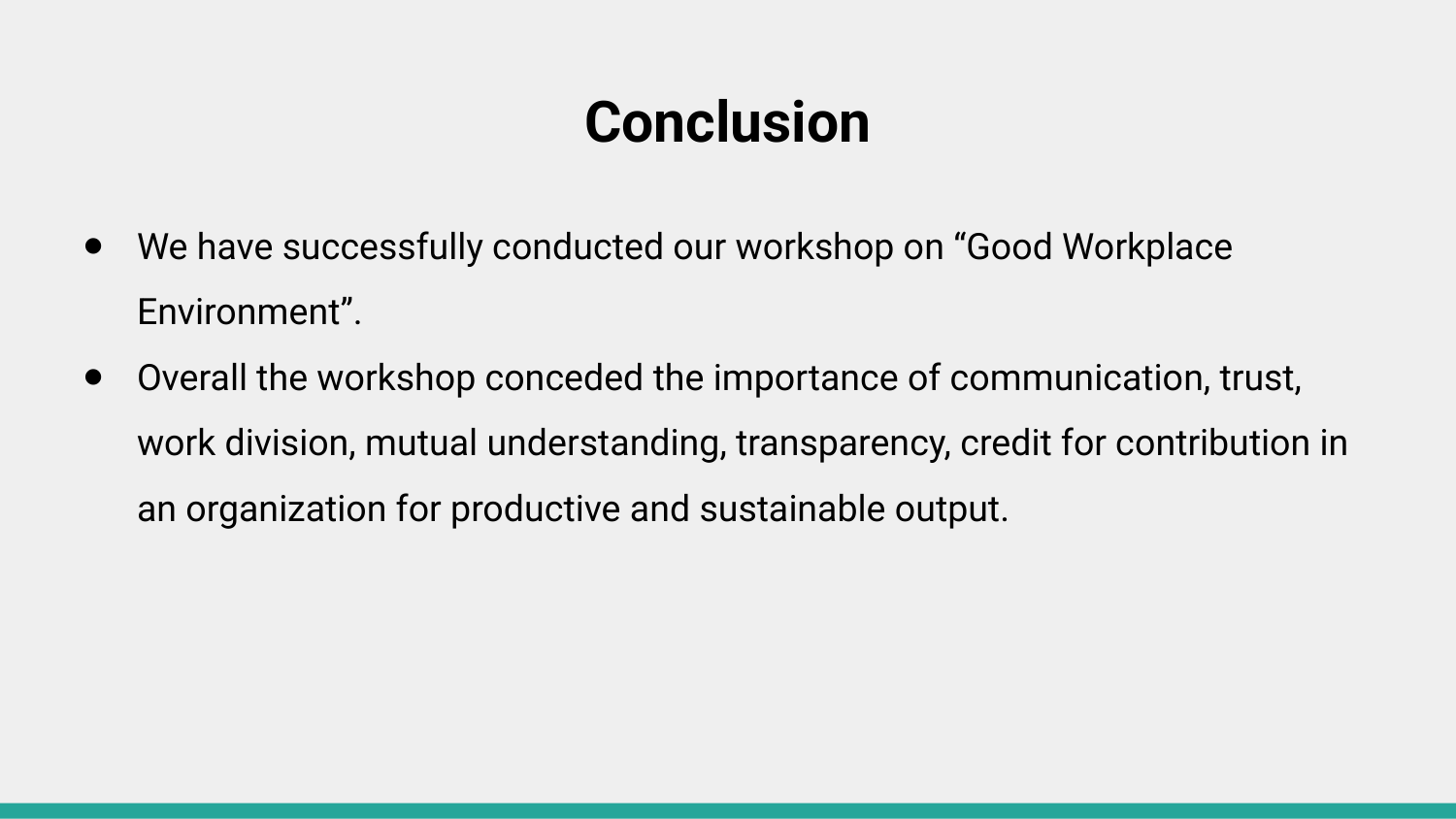

# Conclusion
We have successfully conducted our workshop on “Good Workplace Environment”.
Overall the workshop conceded the importance of communication, trust, work division, mutual understanding, transparency, credit for contribution in an organization for productive and sustainable output.